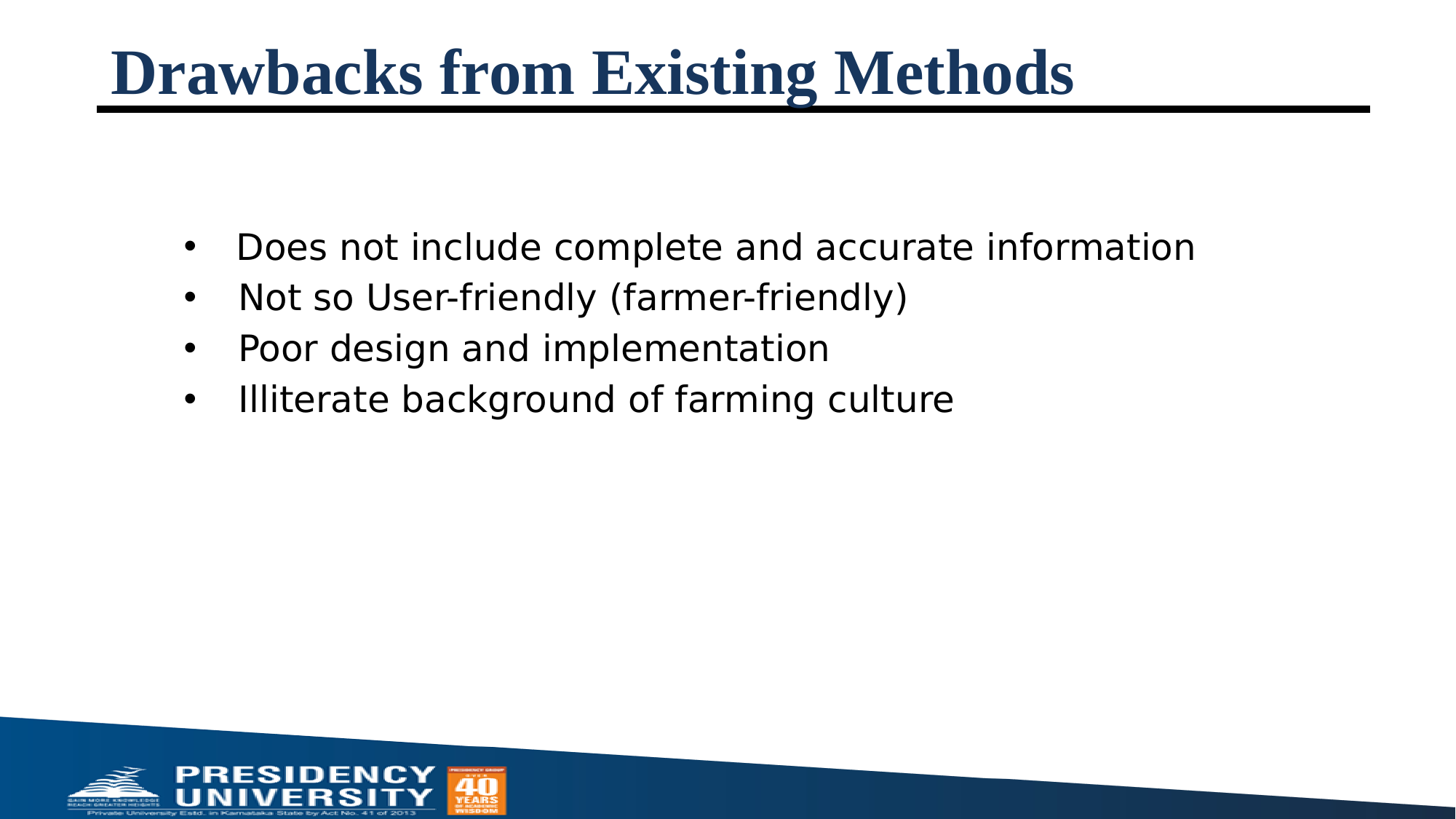

# Drawbacks from Existing Methods
 Does not include complete and accurate information
Not so User-friendly (farmer-friendly)
Poor design and implementation
Illiterate background of farming culture